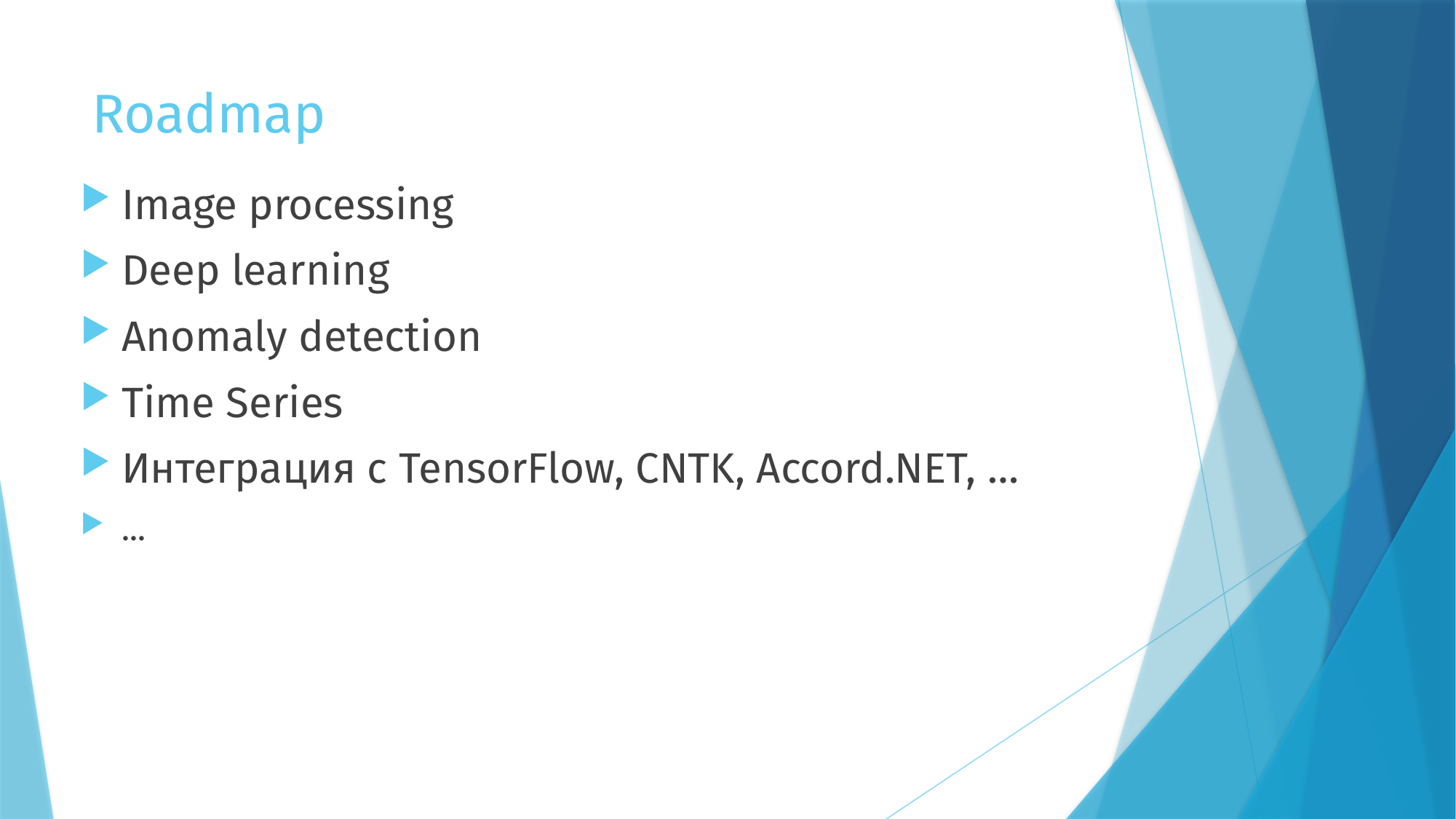

# Roadmap
Image processing
Deep learning
Anomaly detection
Time Series
Интеграция с TensorFlow, CNTK, Accord.NET, …
...